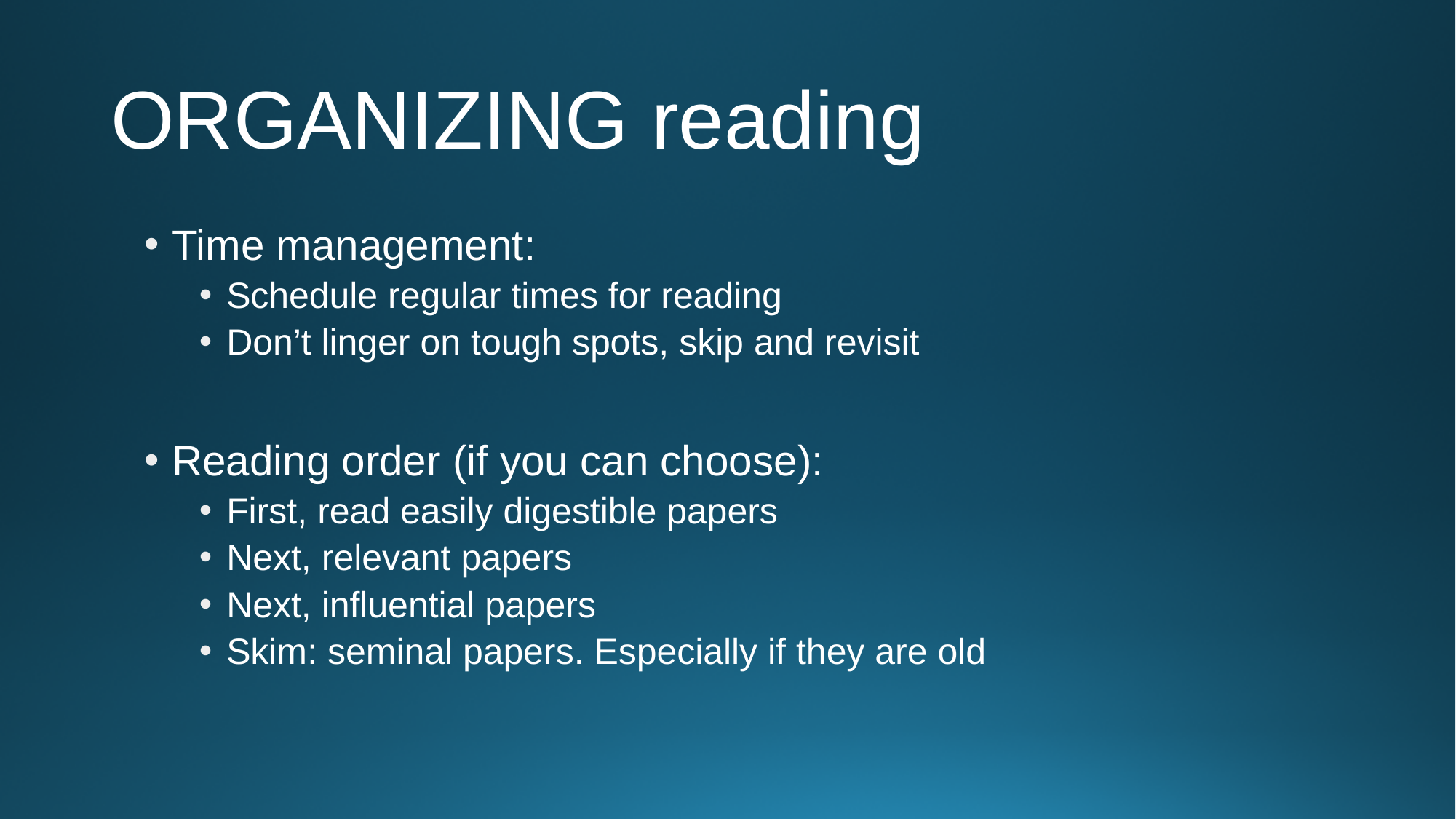

# ORGANIZING reading
Time management:
Schedule regular times for reading
Don’t linger on tough spots, skip and revisit

Reading order (if you can choose):
First, read easily digestible papers
Next, relevant papers
Next, influential papers
Skim: seminal papers. Especially if they are old